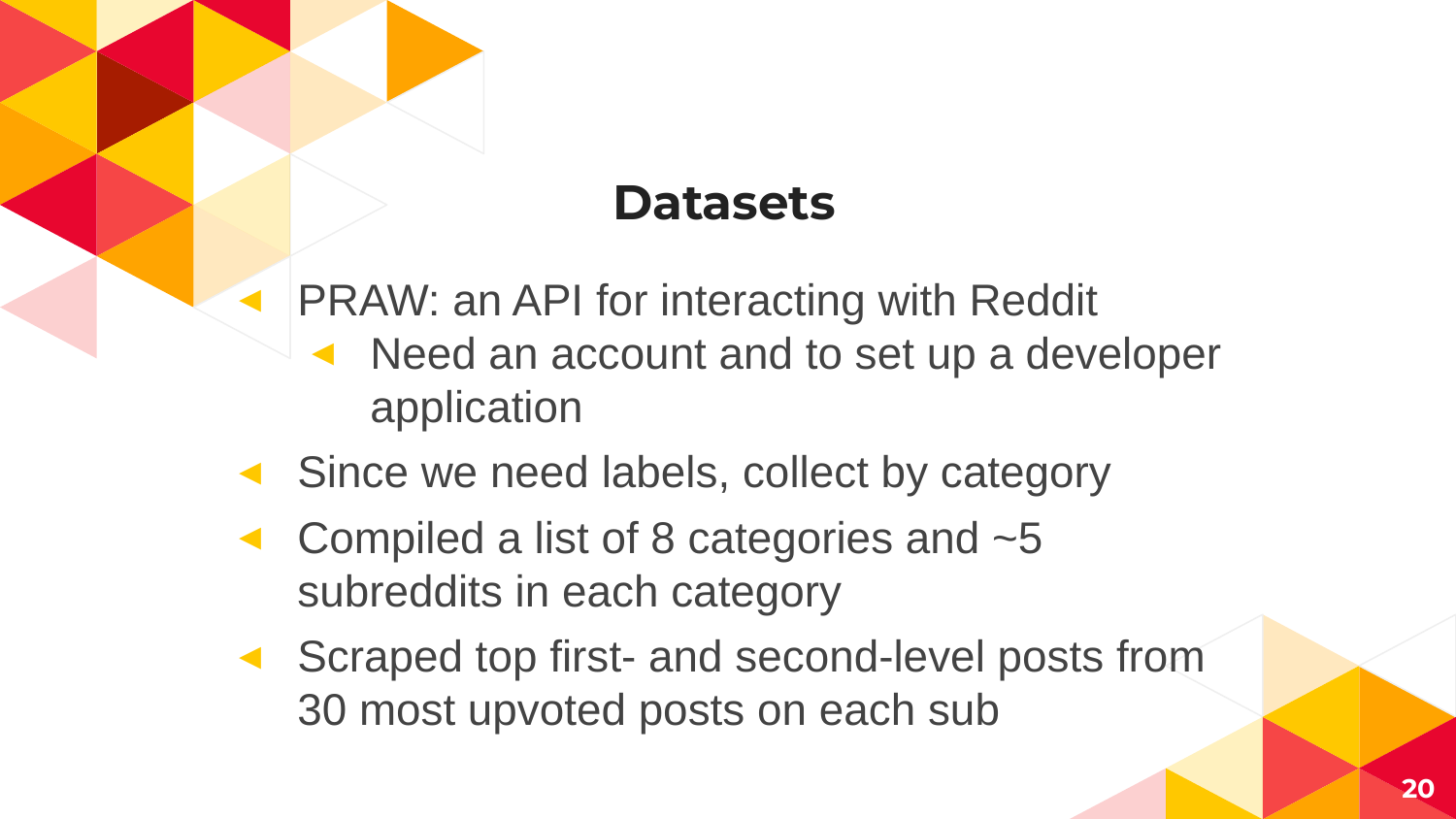

# Datasets
PRAW: an API for interacting with Reddit
Need an account and to set up a developer application
Since we need labels, collect by category
Compiled a list of 8 categories and ~5 subreddits in each category
Scraped top first- and second-level posts from 30 most upvoted posts on each sub

20